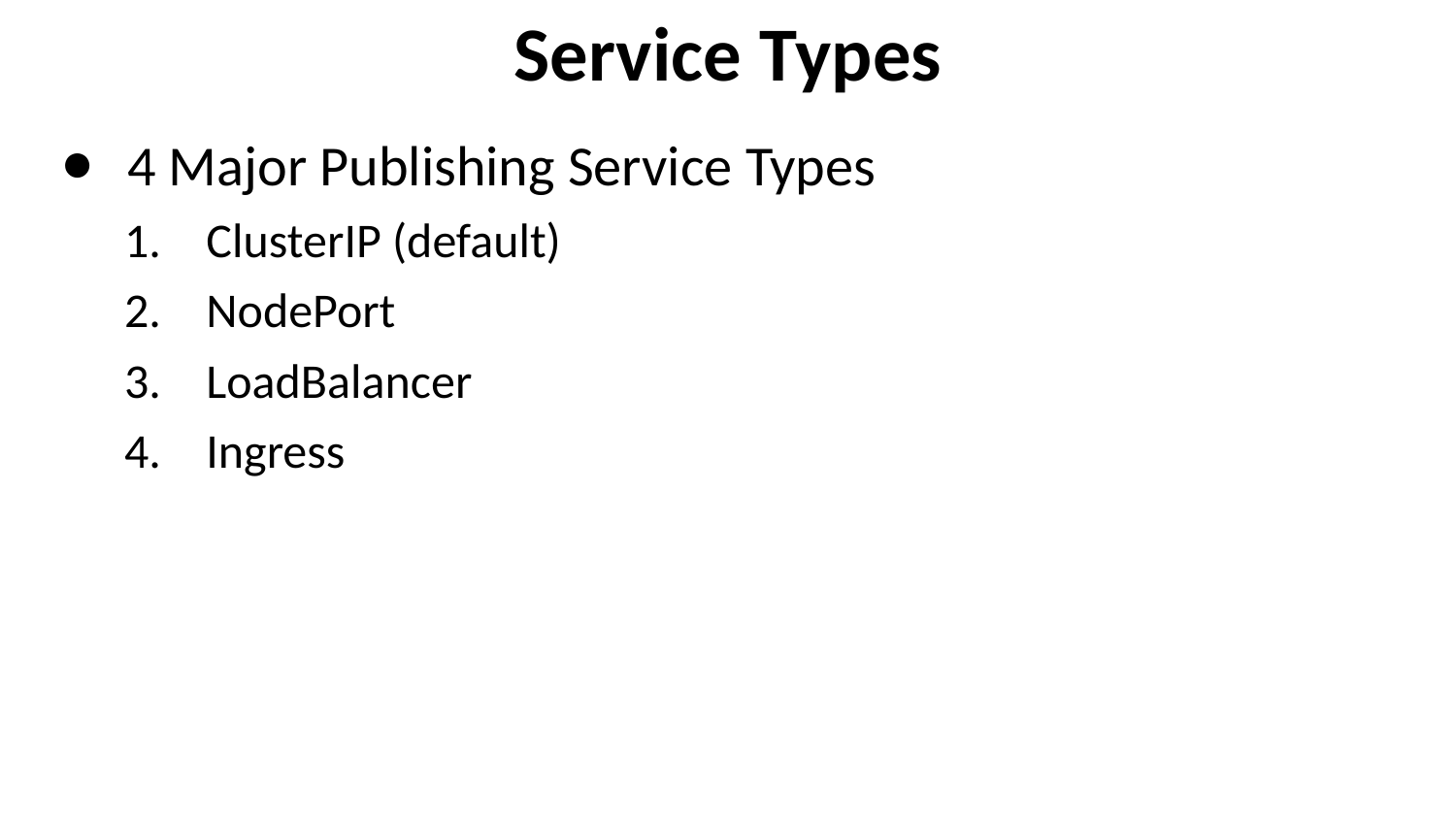

# Service Types
4 Major Publishing Service Types
ClusterIP (default)
NodePort
LoadBalancer
Ingress